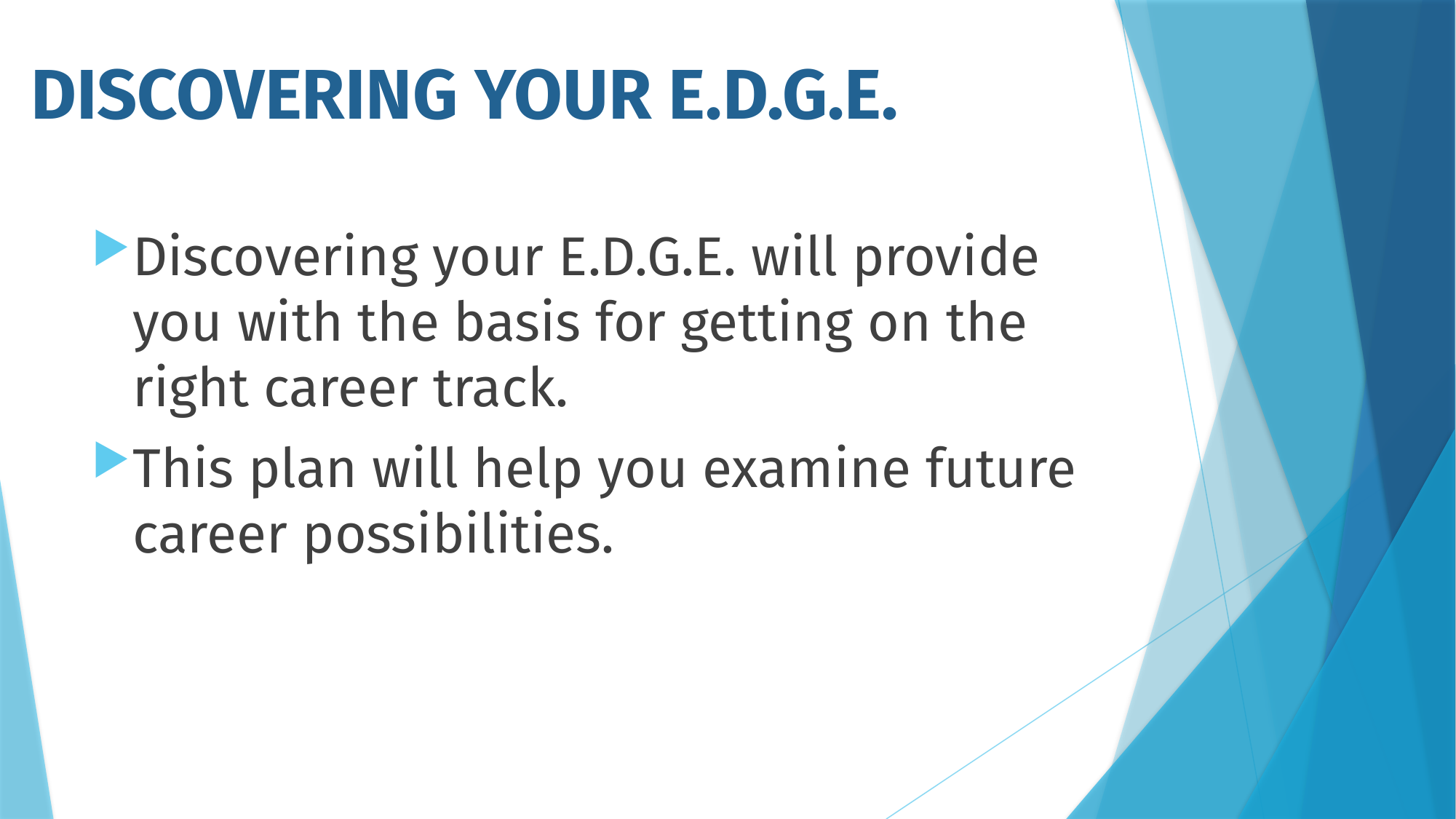

# Discovering your E.D.G.E.
Discovering your E.D.G.E. will provide you with the basis for getting on the right career track.
This plan will help you examine future career possibilities.